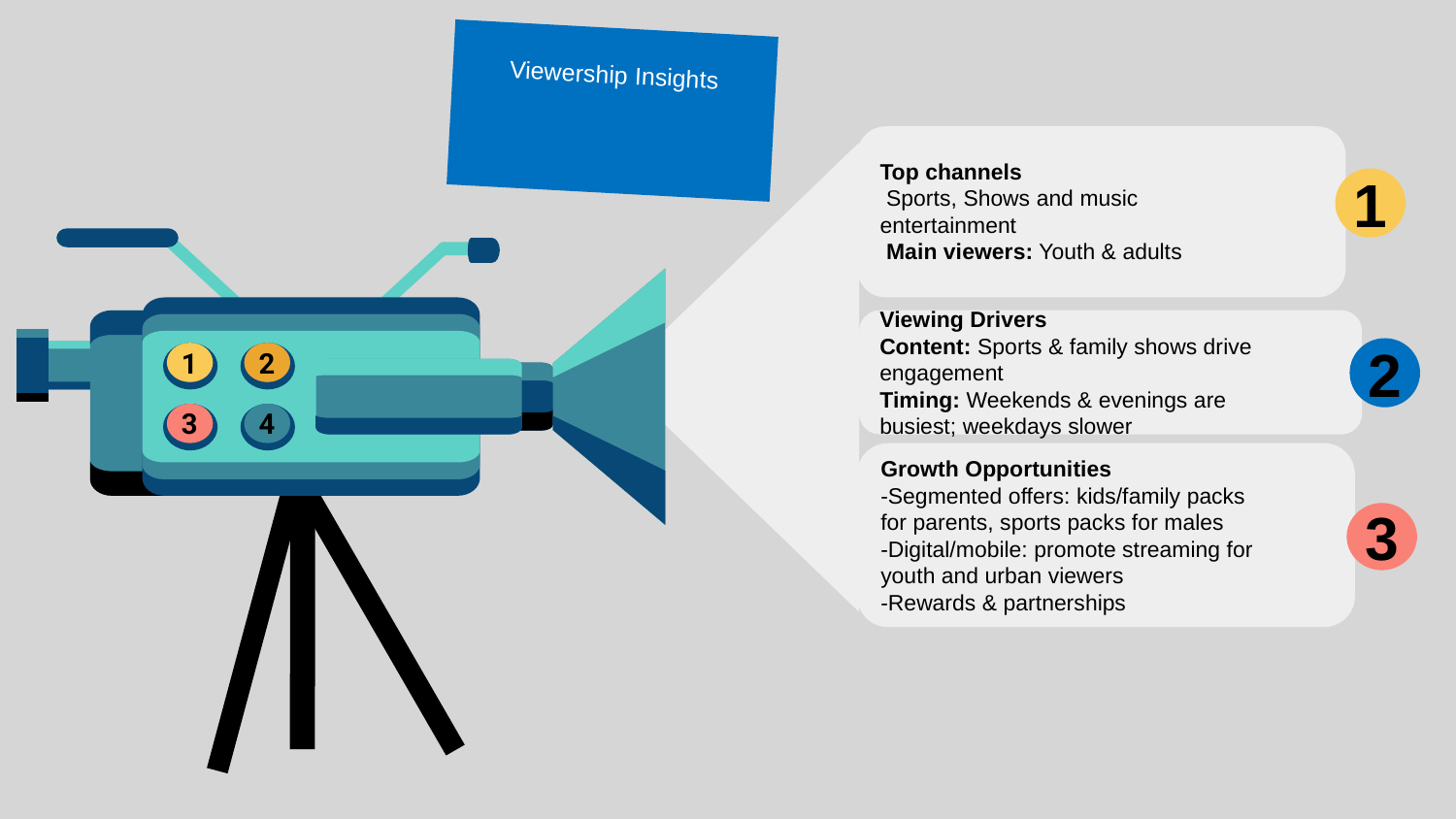

# Viewership Insights

Top channels
 Sports, Shows and music entertainment
 Main viewers: Youth & adults

1

1

2

3

4

Viewing Drivers
Content: Sports & family shows drive engagement
Timing: Weekends & evenings are busiest; weekdays slower
2
Growth Opportunities
-Segmented offers: kids/family packs for parents, sports packs for males
-Digital/mobile: promote streaming for youth and urban viewers
-Rewards & partnerships
3